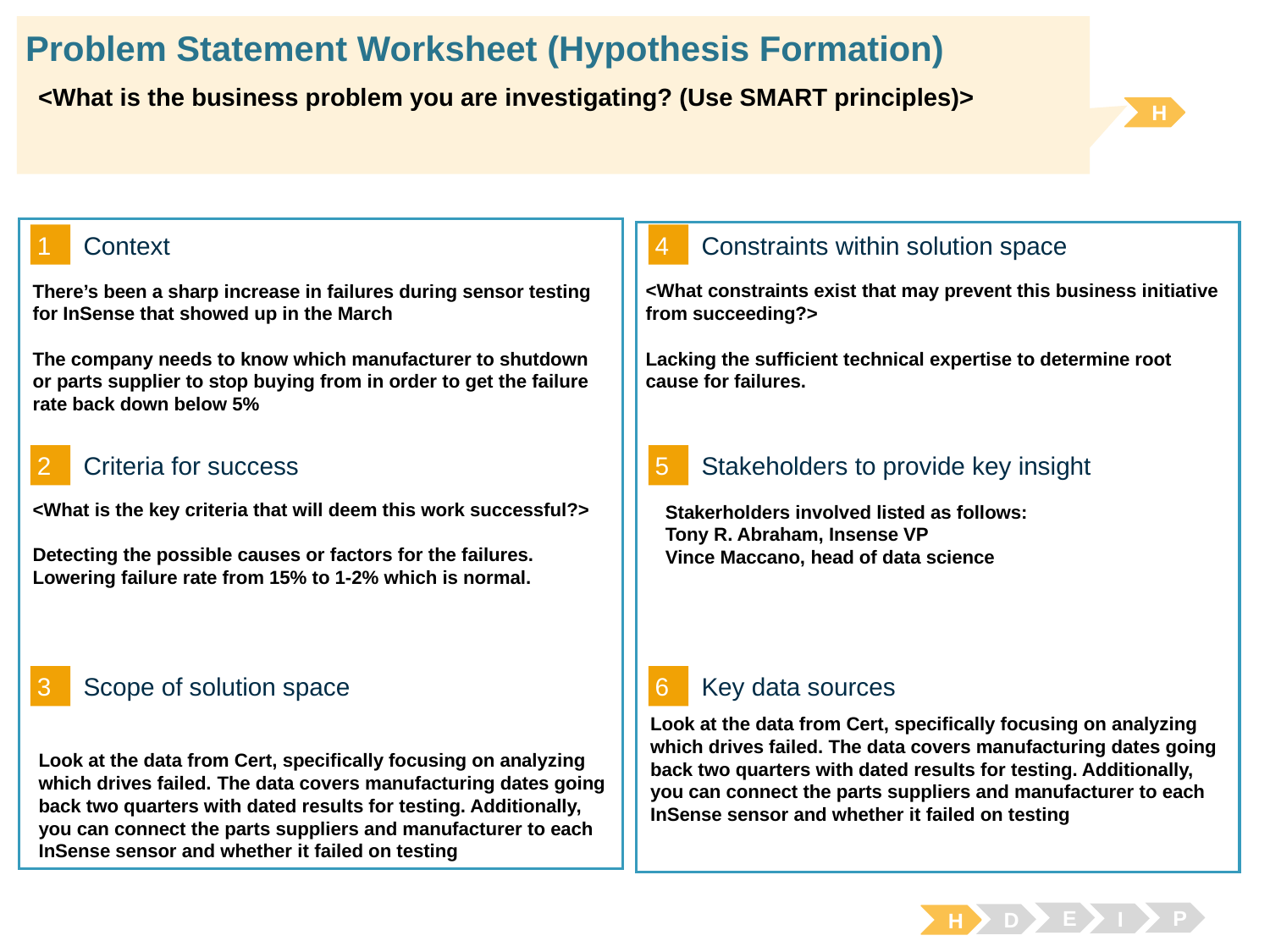

# Problem Statement Worksheet (Hypothesis Formation)
<What is the business problem you are investigating? (Use SMART principles)>
H

1
4
Context
Constraints within solution space
<What constraints exist that may prevent this business initiative from succeeding?>

Lacking the sufficient technical expertise to determine root cause for failures.
There’s been a sharp increase in failures during sensor testing for InSense that showed up in the March

The company needs to know which manufacturer to shutdown or parts supplier to stop buying from in order to get the failure rate back down below 5%

2
5
Criteria for success
Stakeholders to provide key insight

Stakerholders involved listed as follows:
Tony R. Abraham, Insense VP
Vince Maccano, head of data science

<What is the key criteria that will deem this work successful?>

Detecting the possible causes or factors for the failures.
Lowering failure rate from 15% to 1-2% which is normal.

3
6
Key data sources
Scope of solution space
Look at the data from Cert, specifically focusing on analyzing which drives failed. The data covers manufacturing dates going
back two quarters with dated results for testing. Additionally, you can connect the parts suppliers and manufacturer to each InSense sensor and whether it failed on testing

Look at the data from Cert, specifically focusing on analyzing which drives failed. The data covers manufacturing dates going
back two quarters with dated results for testing. Additionally, you can connect the parts suppliers and manufacturer to each InSense sensor and whether it failed on testing
E
P
I
D
H